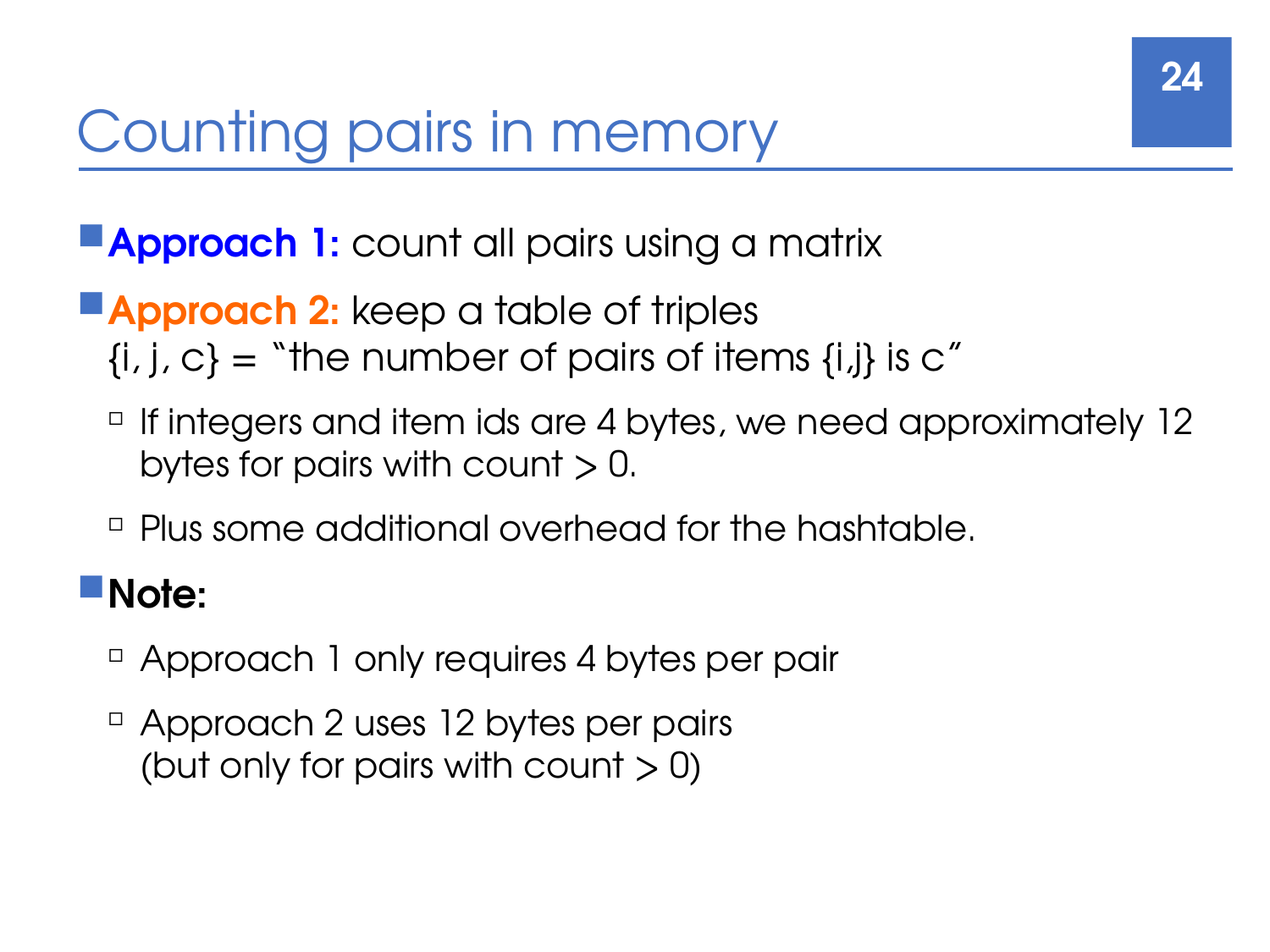

24
# Counting pairs in memory

Approach 1: count all pairs using a matrix
Approach 2: keep a table of triples
{i, j, c} = “the number of pairs of items {i,j} is c”
If integers and item ids are 4 bytes, we need approximately 12 bytes for pairs with count > 0.
Plus some additional overhead for the hashtable.
Note:
Approach 1 only requires 4 bytes per pair
Approach 2 uses 12 bytes per pairs
(but only for pairs with count > 0)